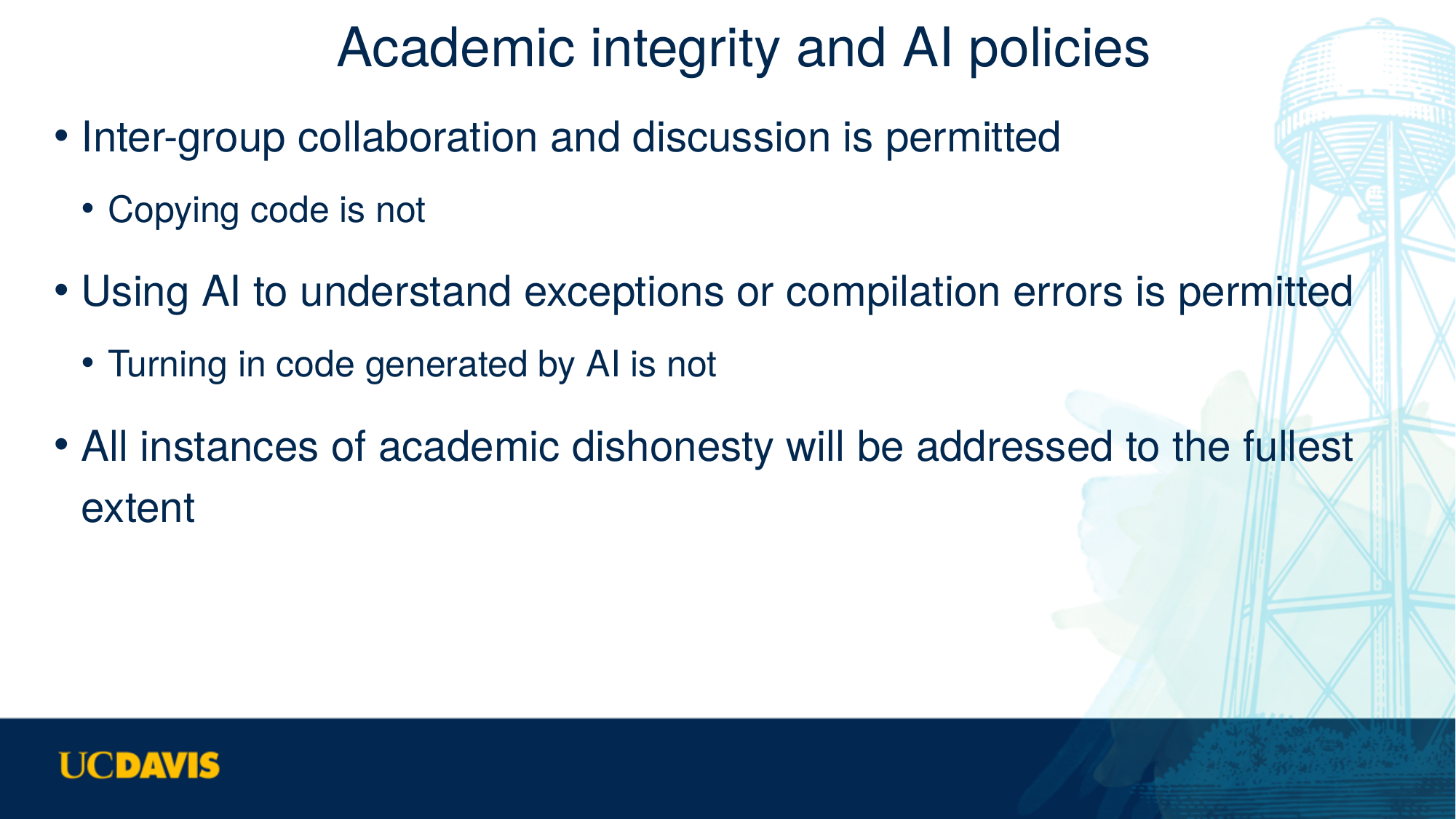

# Academic integrity and AI policies
Inter-group collaboration and discussion is permitted
Copying code is not
Using AI to understand exceptions or compilation errors is permitted
Turning in code generated by AI is not
All instances of academic dishonesty will be addressed to the fullest extent